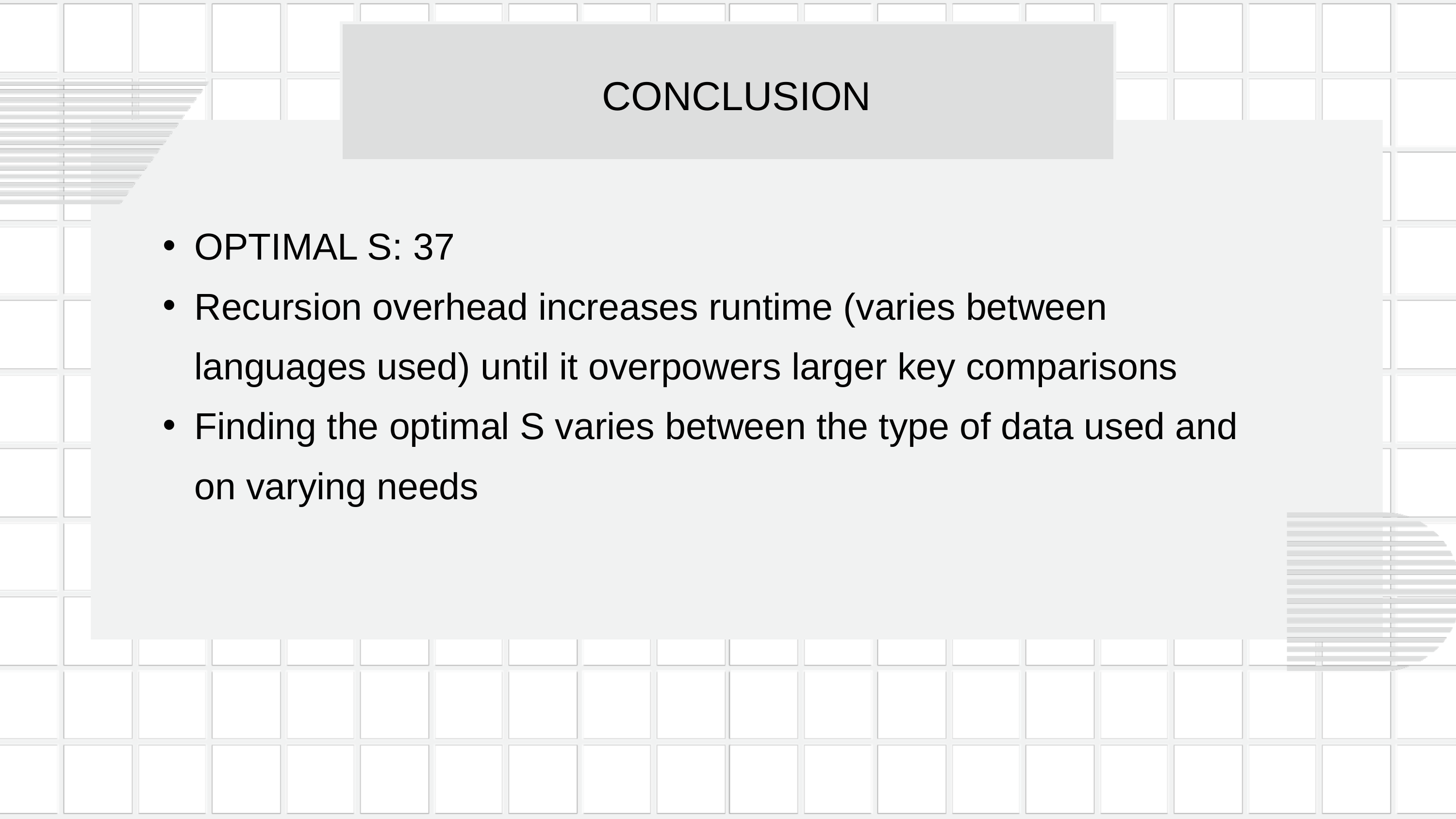

CONCLUSION

OPTIMAL S: 37
Recursion overhead increases runtime (varies between languages used) until it overpowers larger key comparisons
Finding the optimal S varies between the type of data used and on varying needs